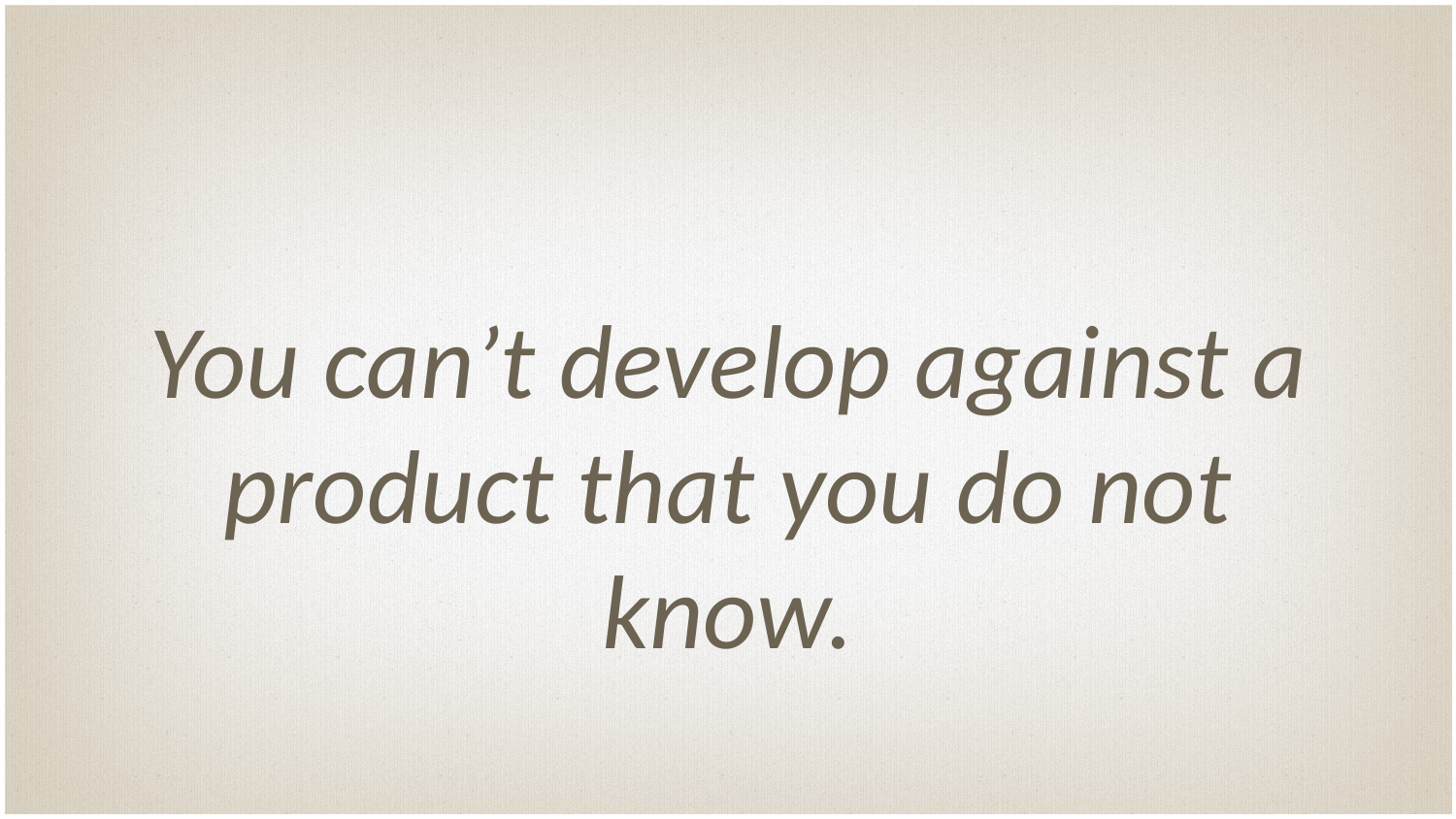

You can’t develop against a product that you do not know.